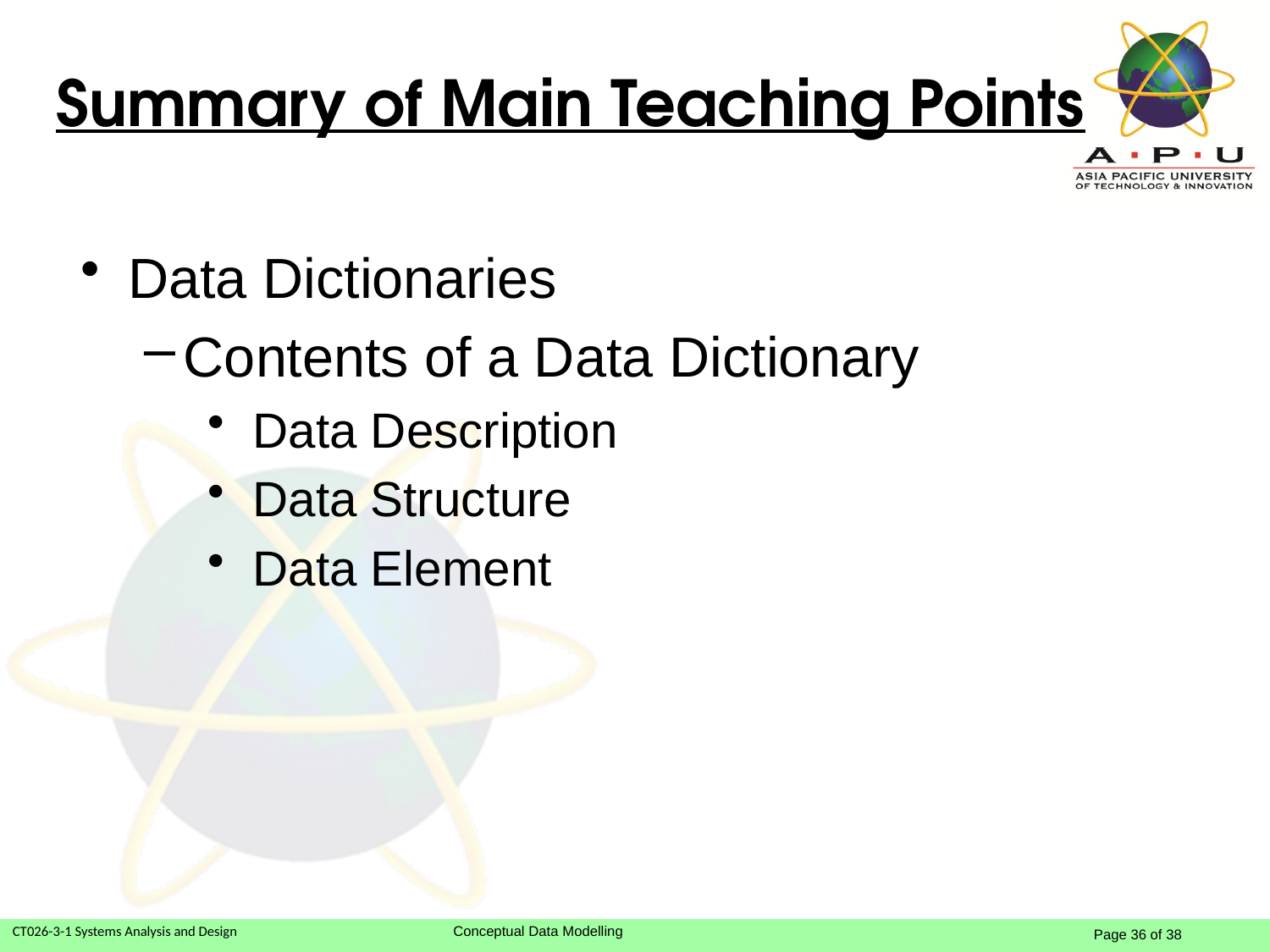

Summary of Main Teaching Points
Data Dictionaries
Contents of a Data Dictionary
 Data Description
 Data Structure
 Data Element